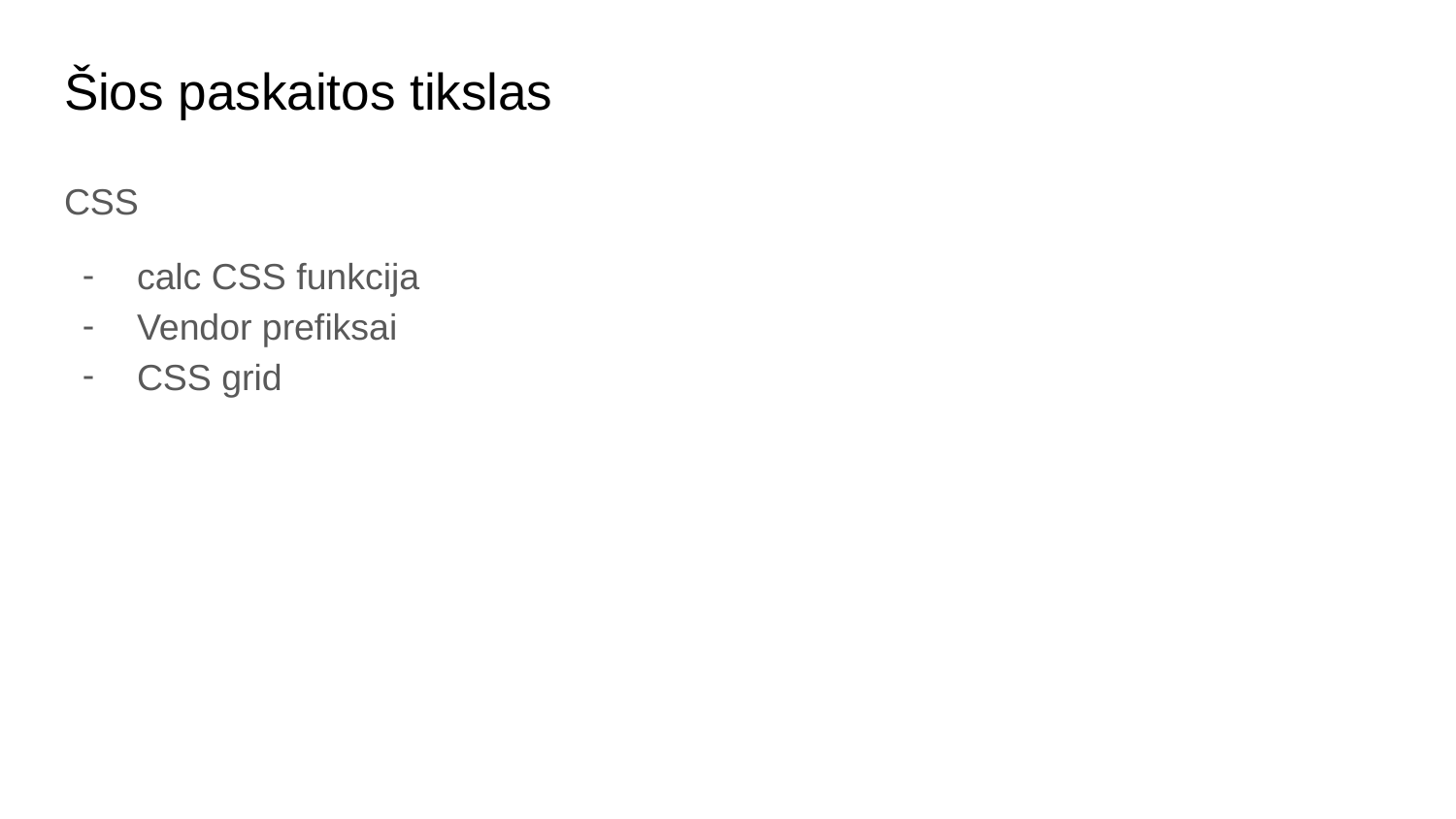

# Šios paskaitos tikslas
CSS
calc CSS funkcija
Vendor prefiksai
CSS grid